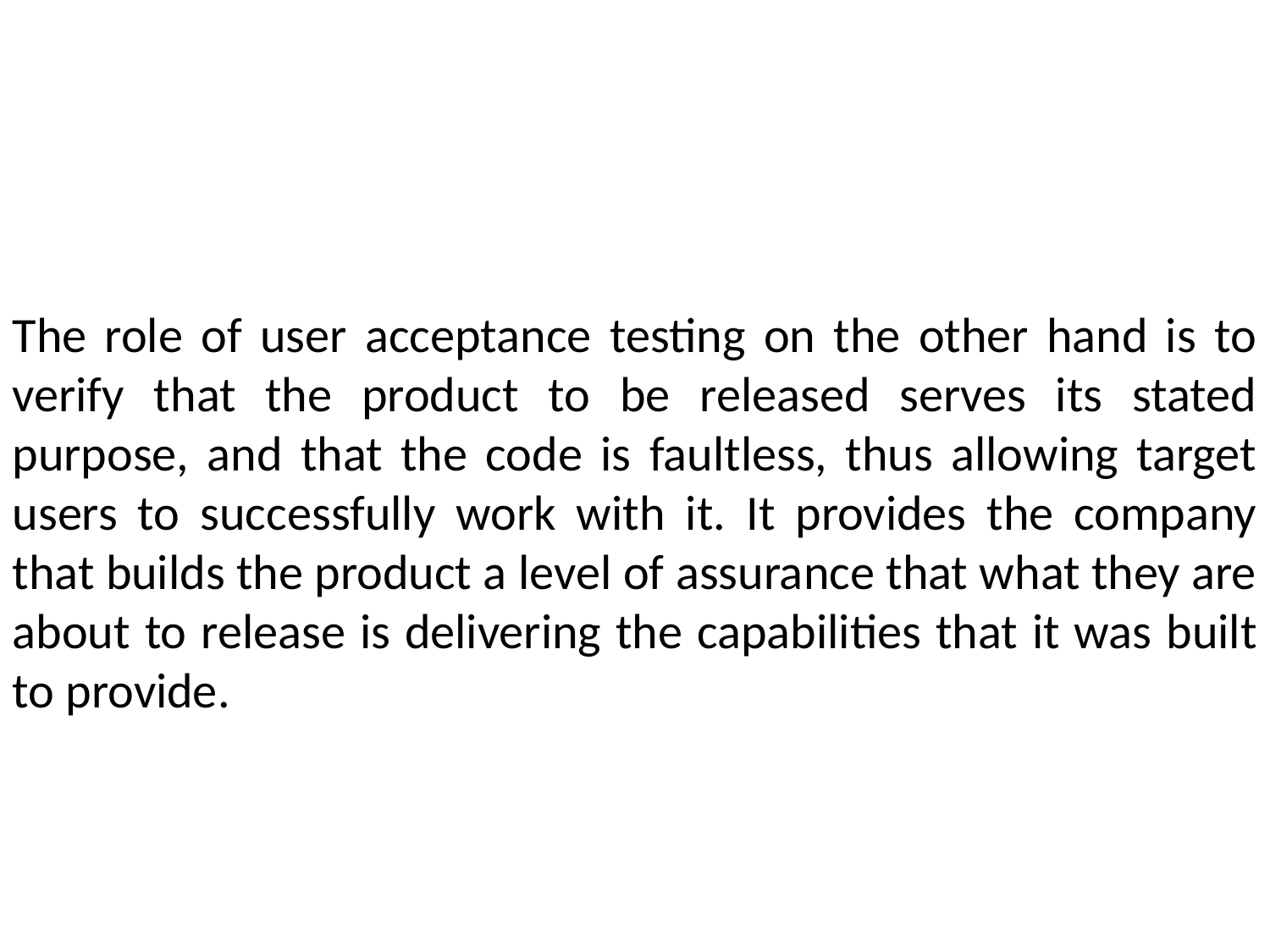

The role of user acceptance testing on the other hand is to verify that the product to be released serves its stated purpose, and that the code is faultless, thus allowing target users to successfully work with it. It provides the company that builds the product a level of assurance that what they are about to release is delivering the capabilities that it was built to provide.